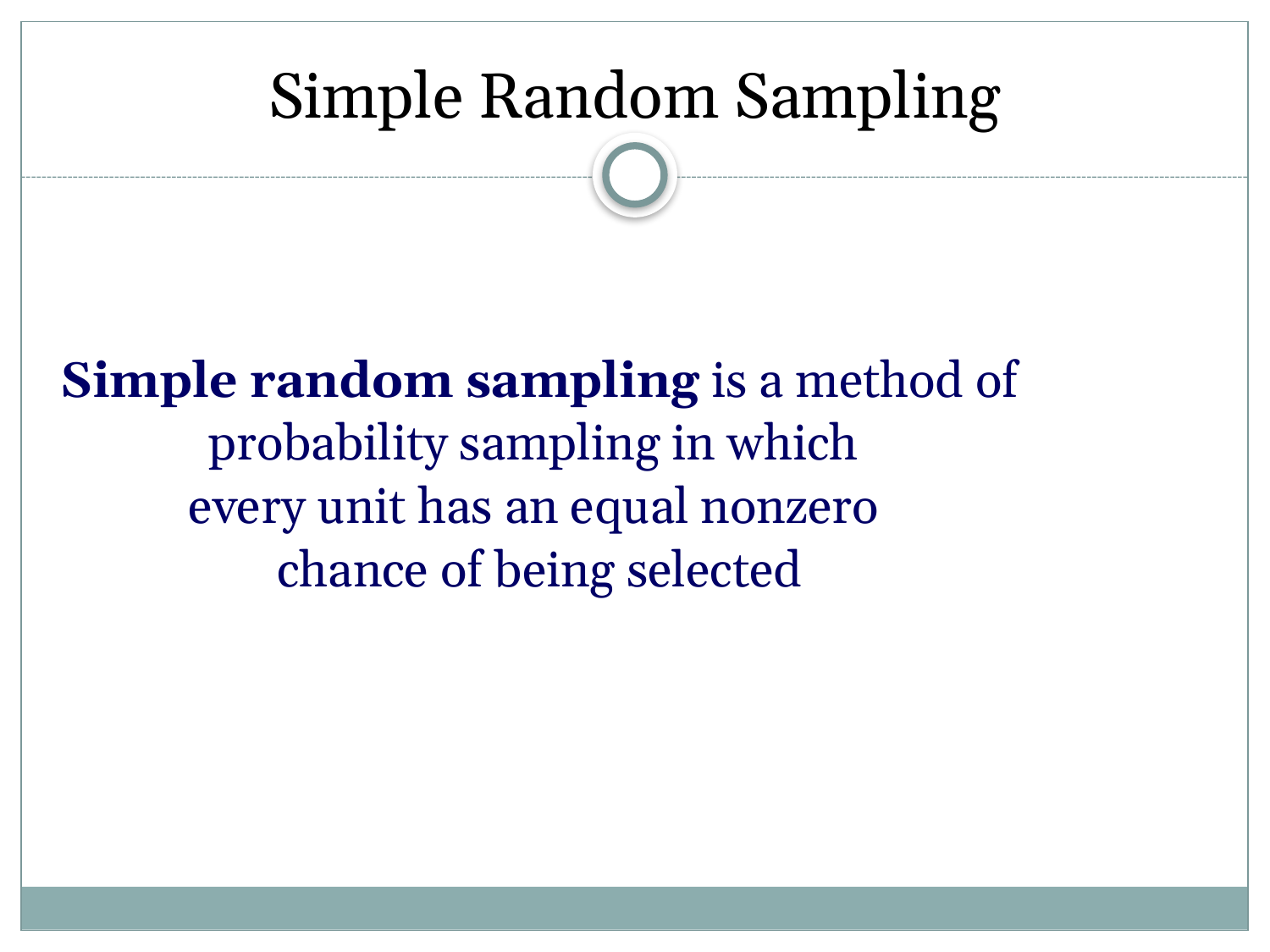

# Simple Random Sampling
Simple random sampling is a method of
probability sampling in which
every unit has an equal nonzero
chance of being selected